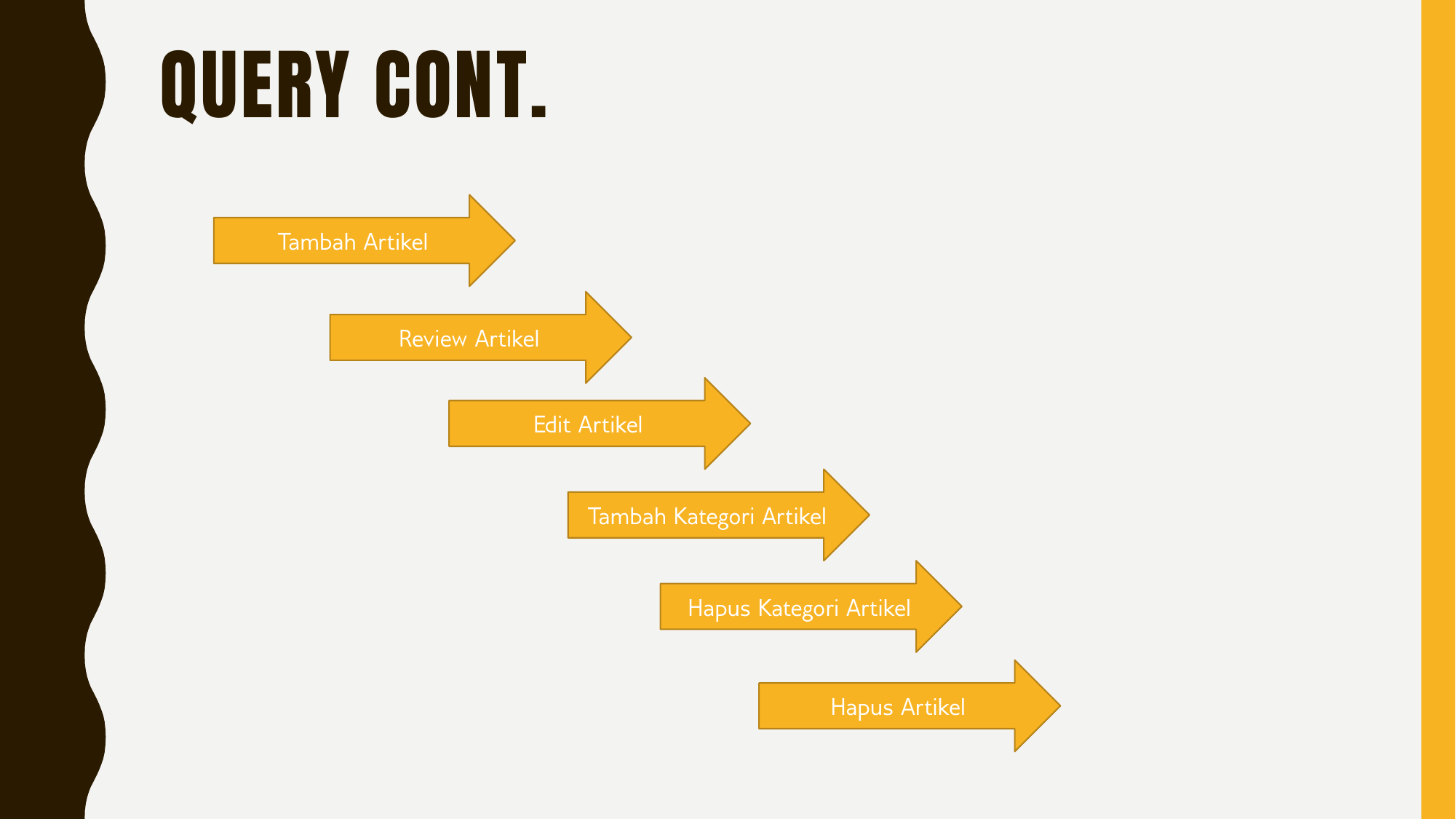

# Query cont.
Tambah Artikel
Review Artikel
Edit Artikel
Tambah Kategori Artikel
Hapus Kategori Artikel
Hapus Artikel